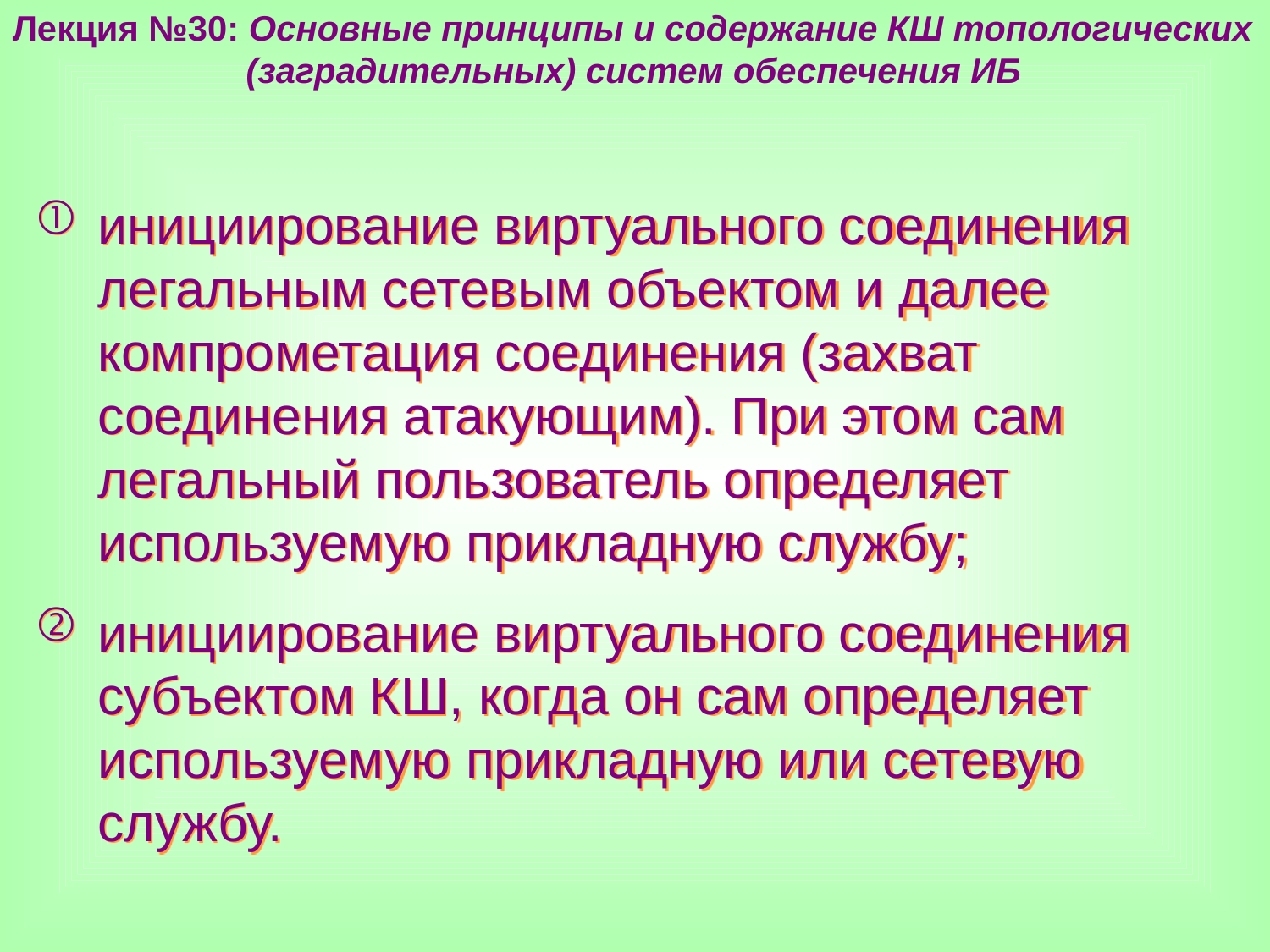

Лекция №30: Основные принципы и содержание КШ топологических
                        (заградительных) систем обеспечения ИБ
инициирование виртуального соединения легальным сетевым объектом и далее компрометация соединения (захват соединения атакующим). При этом сам легальный пользователь определяет используемую прикладную службу;
инициирование виртуального соединения субъектом КШ, когда он сам определяет используемую прикладную или сетевую службу.